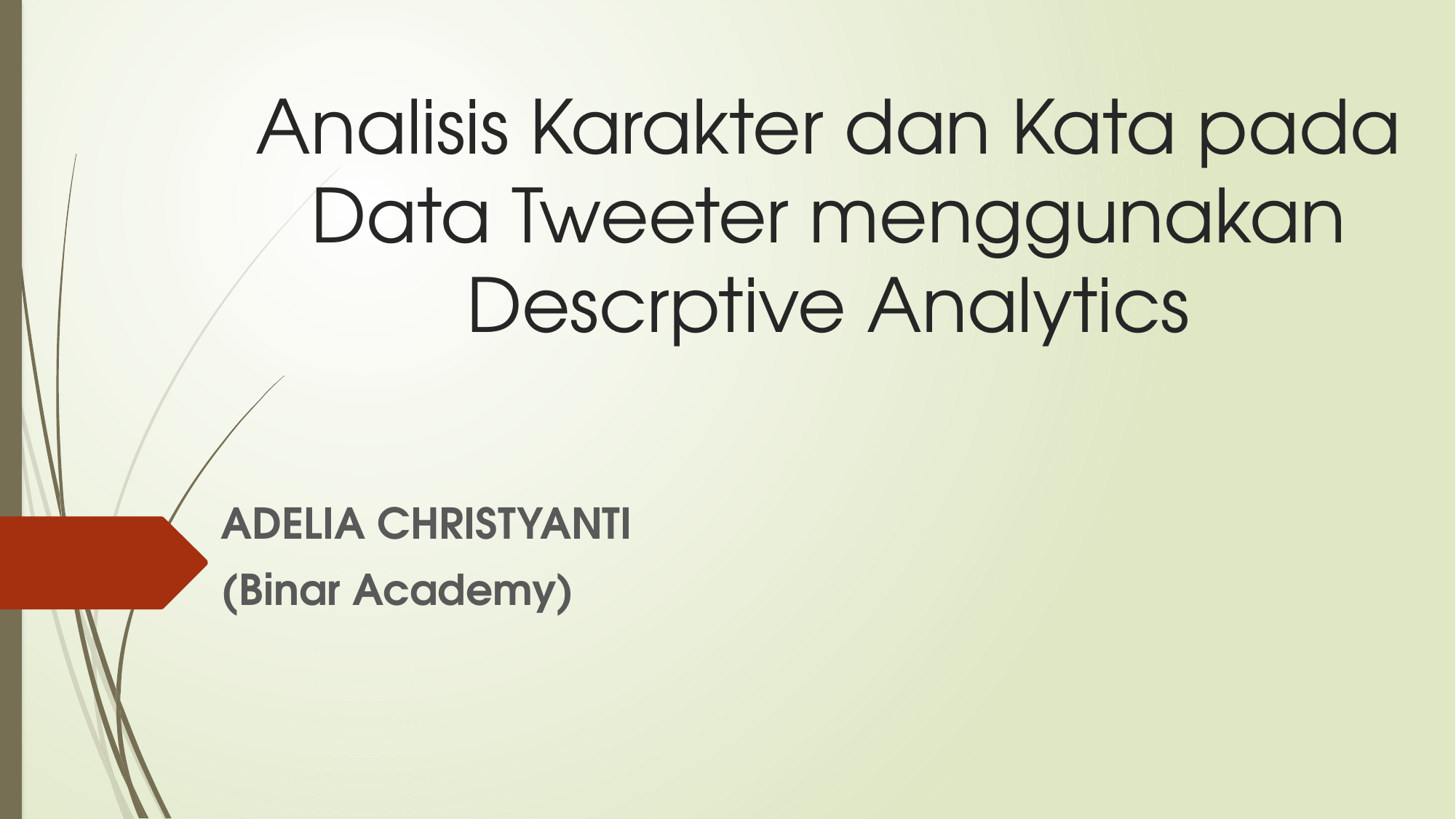

# Analisis Karakter dan Kata pada Data Tweeter menggunakan Descrptive Analytics
ADELIA CHRISTYANTI
(Binar Academy)